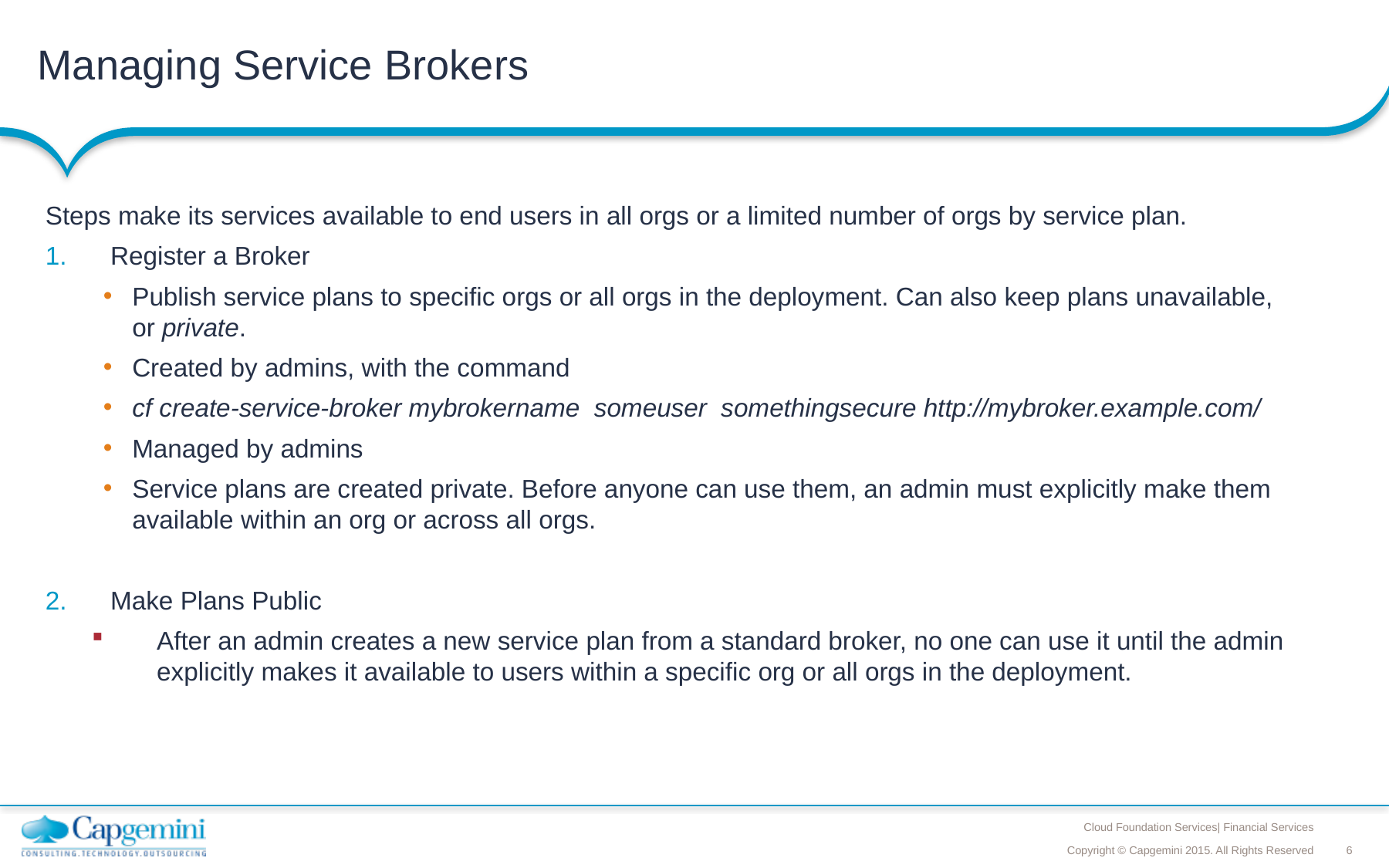

# Managing Service Brokers
Steps make its services available to end users in all orgs or a limited number of orgs by service plan.
Register a Broker
Publish service plans to specific orgs or all orgs in the deployment. Can also keep plans unavailable, or private.
Created by admins, with the command
cf create-service-broker mybrokername  someuser  somethingsecure http://mybroker.example.com/
Managed by admins
Service plans are created private. Before anyone can use them, an admin must explicitly make them available within an org or across all orgs.

Make Plans Public
After an admin creates a new service plan from a standard broker, no one can use it until the admin explicitly makes it available to users within a specific org or all orgs in the deployment.